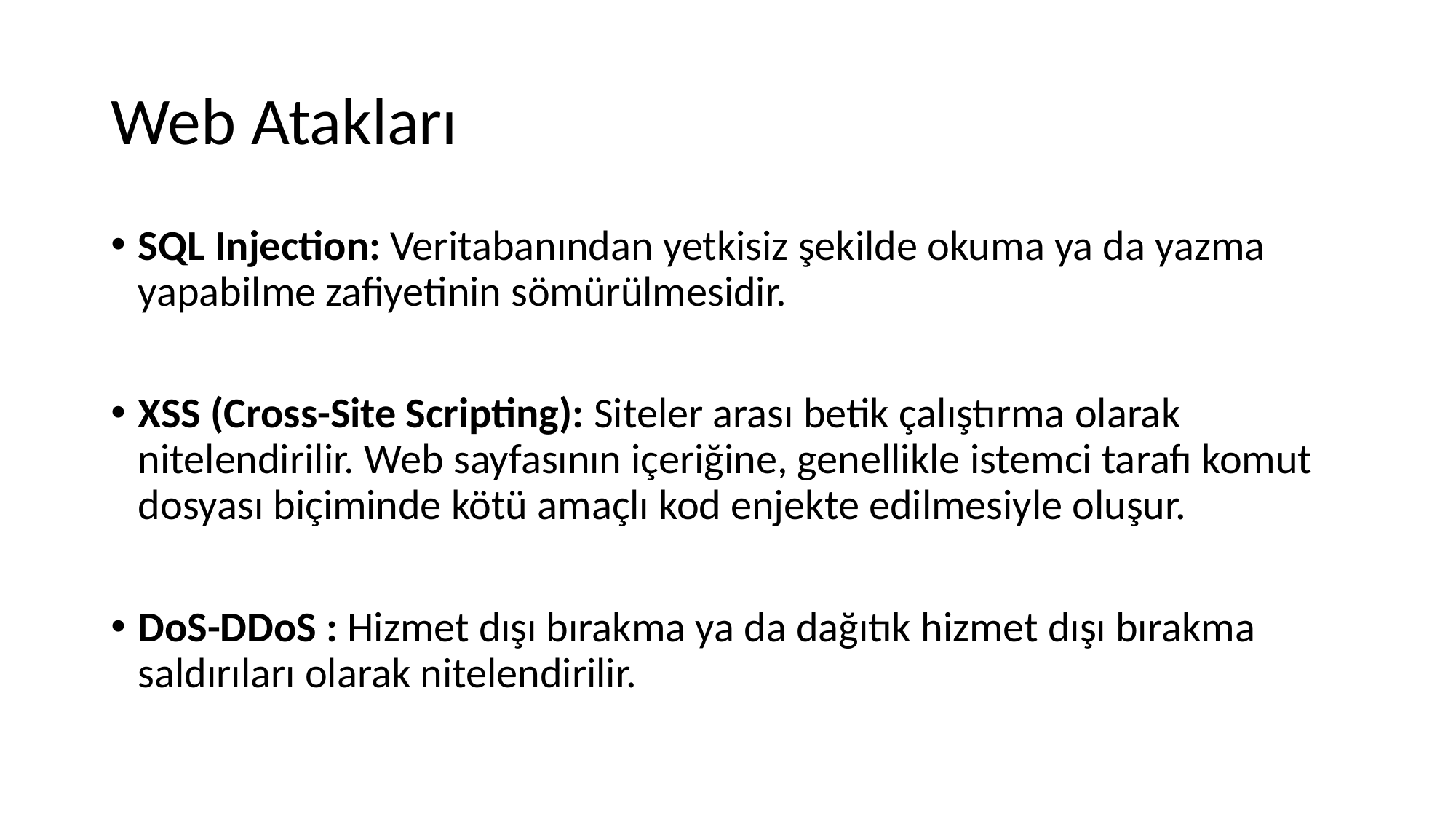

# Web Atakları
SQL Injection: Veritabanından yetkisiz şekilde okuma ya da yazma yapabilme zafiyetinin sömürülmesidir.

XSS (Cross-Site Scripting): Siteler arası betik çalıştırma olarak nitelendirilir. Web sayfasının içeriğine, genellikle istemci tarafı komut dosyası biçiminde kötü amaçlı kod enjekte edilmesiyle oluşur.

DoS-DDoS : Hizmet dışı bırakma ya da dağıtık hizmet dışı bırakma saldırıları olarak nitelendirilir.